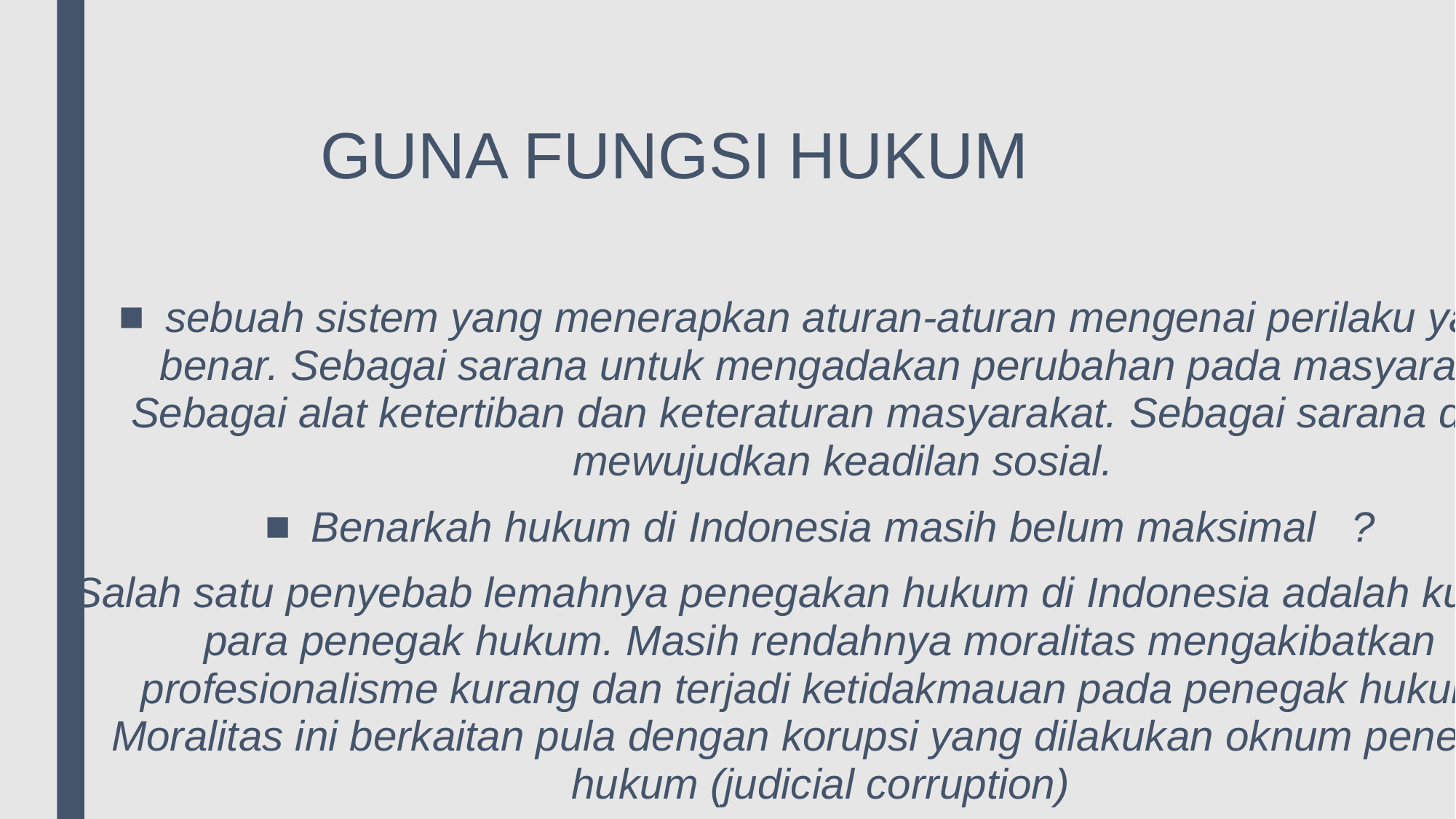

# GUNA FUNGSI HUKUM

sebuah sistem yang menerapkan aturan-aturan mengenai perilaku yang benar. Sebagai sarana untuk mengadakan perubahan pada masyarakat. Sebagai alat ketertiban dan keteraturan masyarakat. Sebagai sarana dalam mewujudkan keadilan sosial.
Benarkah hukum di Indonesia masih belum maksimal   ?
Salah satu penyebab lemahnya penegakan hukum di Indonesia adalah kualitas para penegak hukum. Masih rendahnya moralitas mengakibatkan profesionalisme kurang dan terjadi ketidakmauan pada penegak hukum. Moralitas ini berkaitan pula dengan korupsi yang dilakukan oknum penegak hukum (judicial corruption)